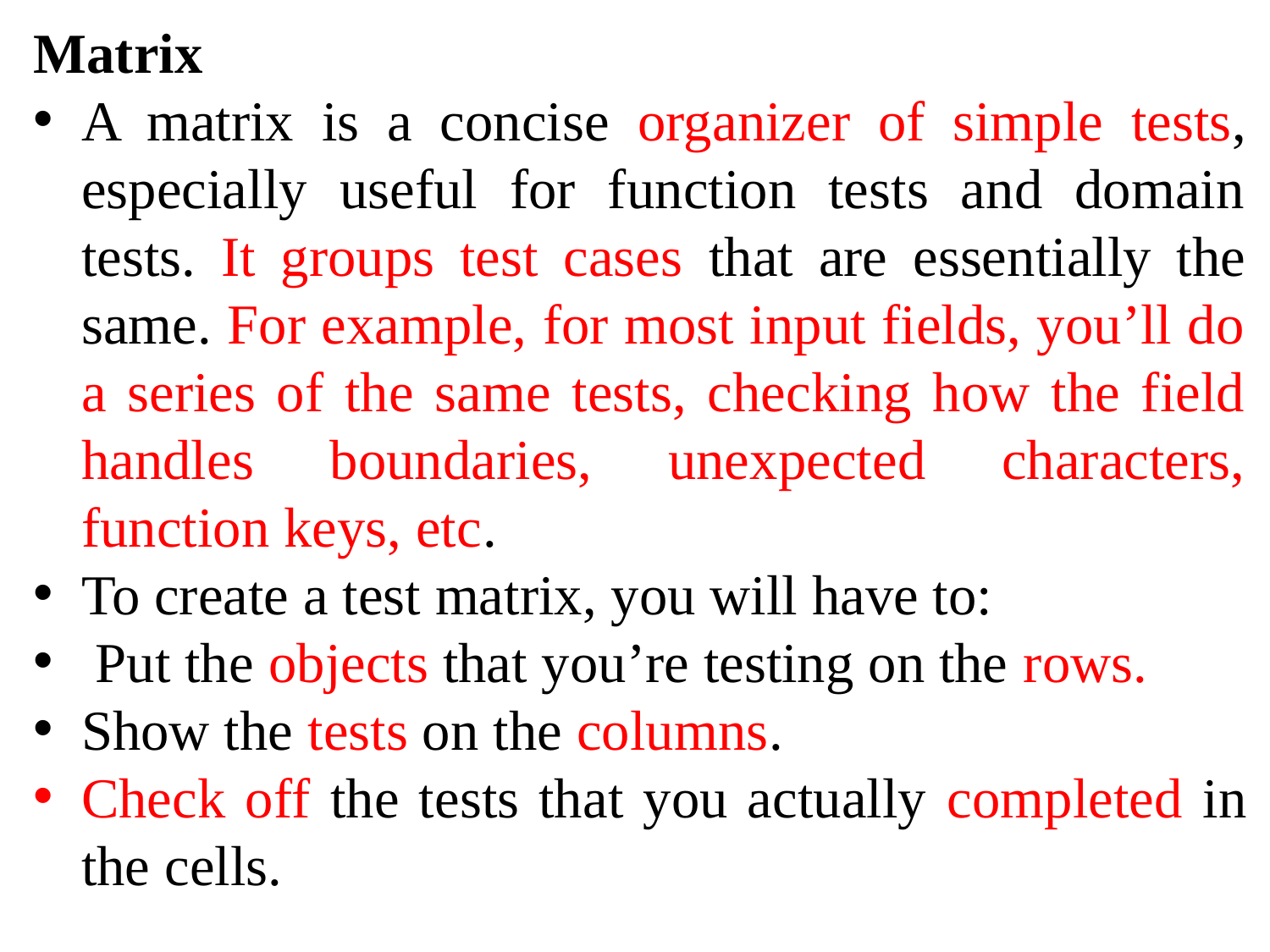

Matrix
A matrix is a concise organizer of simple tests, especially useful for function tests and domain tests. It groups test cases that are essentially the same. For example, for most input fields, you’ll do a series of the same tests, checking how the field handles boundaries, unexpected characters, function keys, etc.
To create a test matrix, you will have to:
 Put the objects that you’re testing on the rows.
Show the tests on the columns.
Check off the tests that you actually completed in the cells.